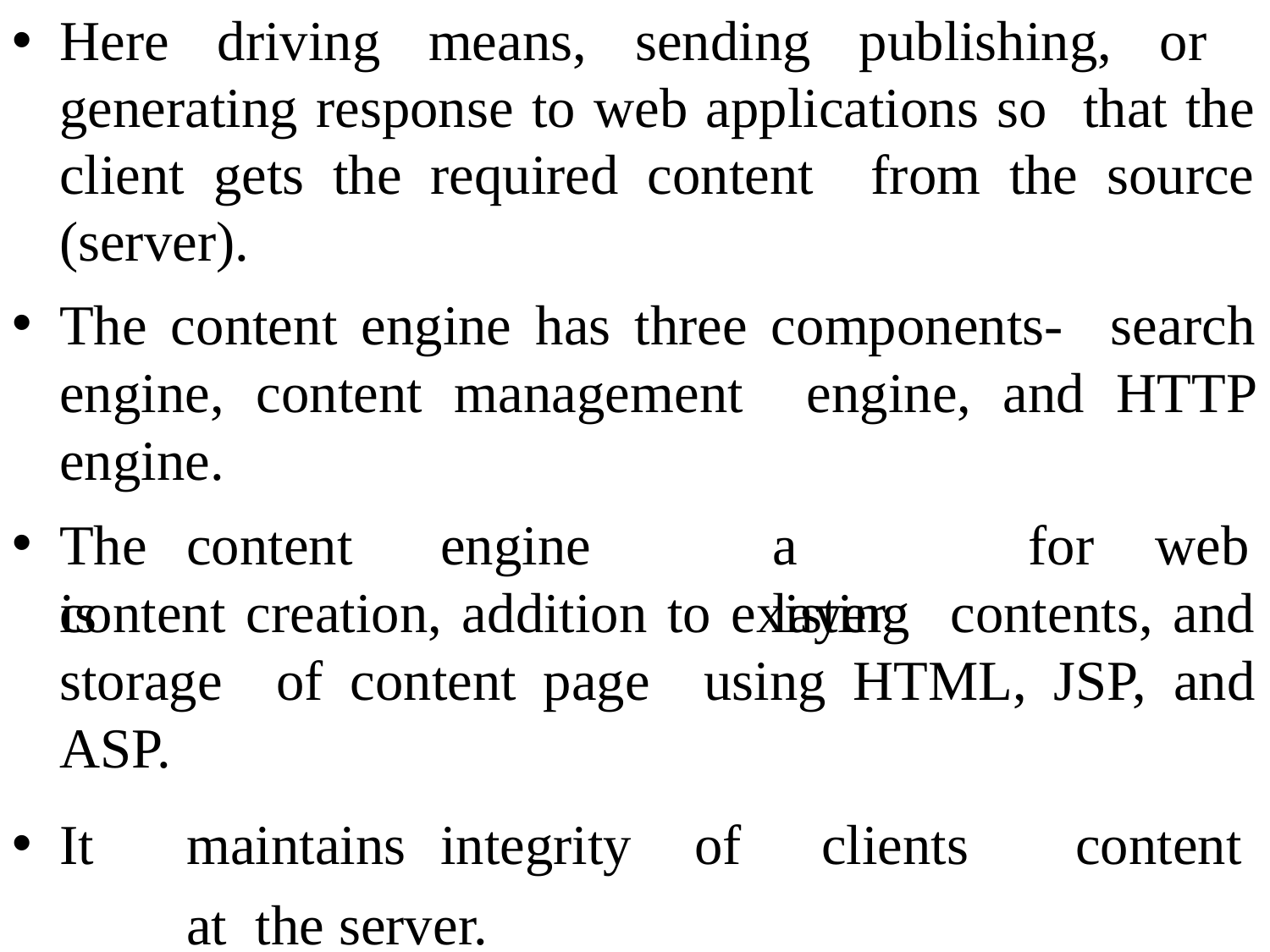

Here driving means, sending publishing, or  generating response to web applications so  that the client gets the required content  from the source (server).
The content engine has three components-  search engine, content management  engine, and HTTP engine.
The	content	engine	is
a	layer
for	web
content creation, addition to existing  contents, and storage  of content page  using HTML, JSP, and ASP.
It	maintains	integrity	of	clients	content	at  the server.